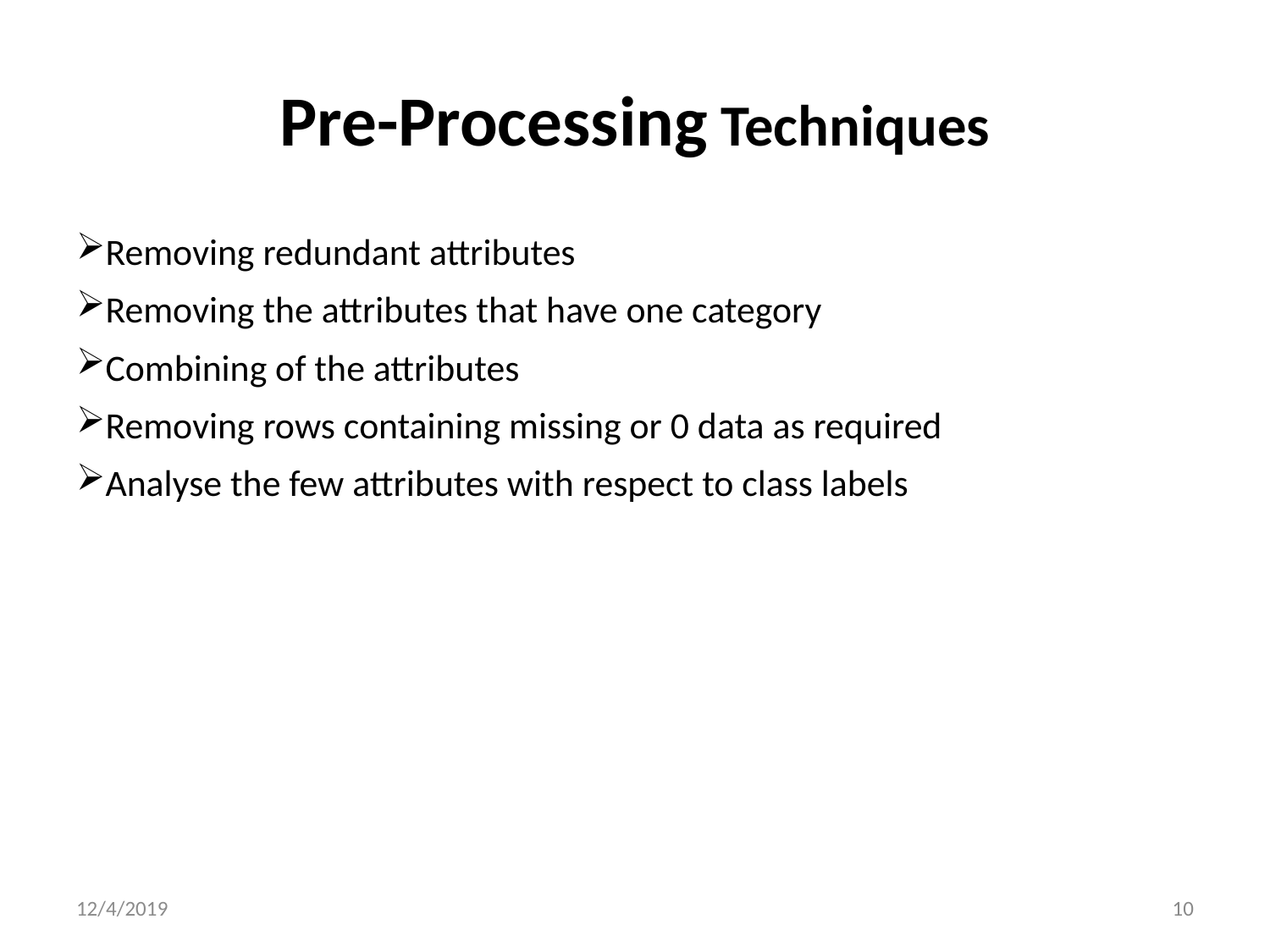

# Pre-Processing Techniques
Removing redundant attributes
Removing the attributes that have one category
Combining of the attributes
Removing rows containing missing or 0 data as required
Analyse the few attributes with respect to class labels
12/4/2019
10